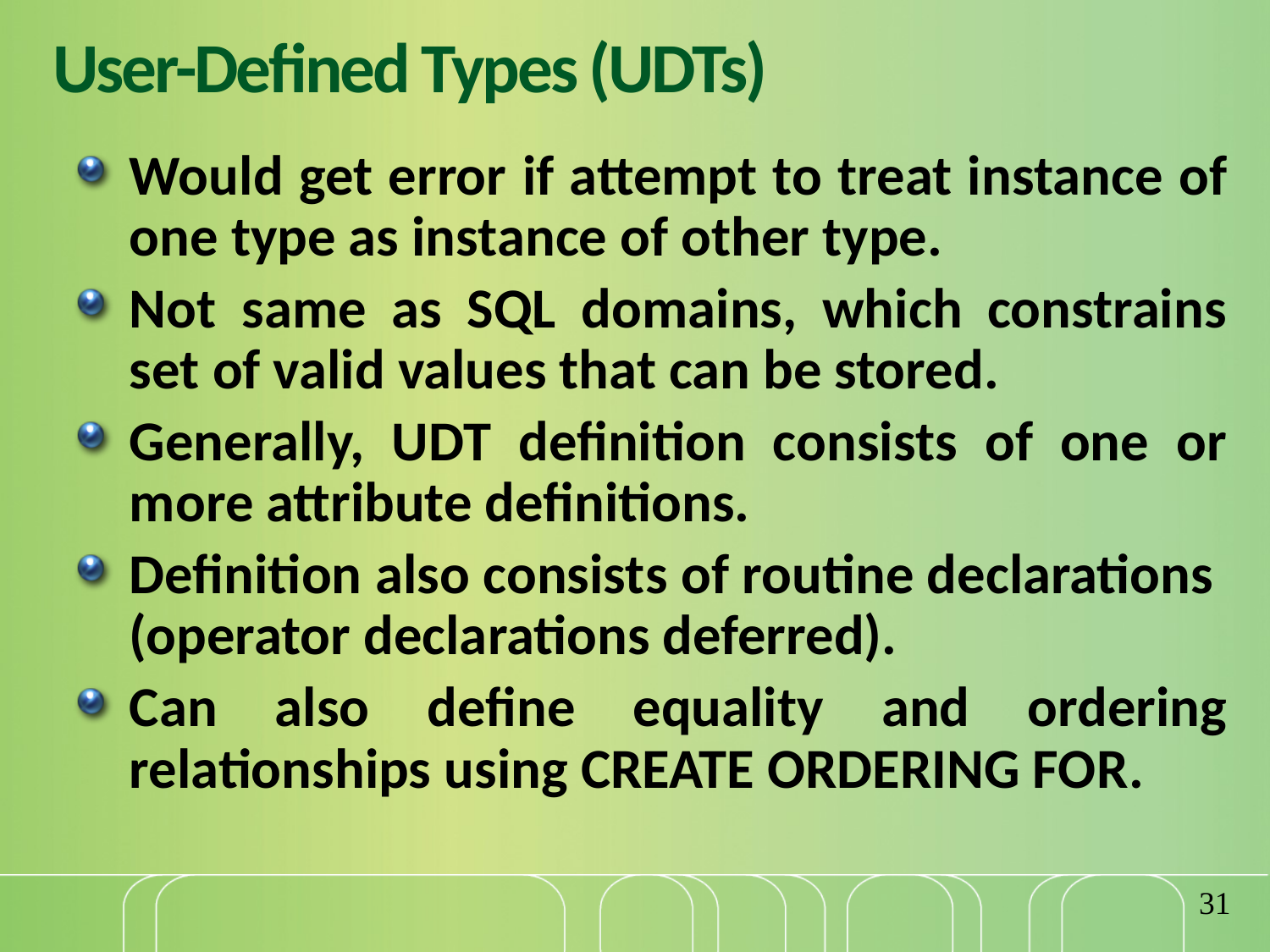

# User-Defined Types (UDTs)
Would get error if attempt to treat instance of one type as instance of other type.
Not same as SQL domains, which constrains set of valid values that can be stored.
Generally, UDT definition consists of one or more attribute definitions.
Definition also consists of routine declarations  (operator declarations deferred).
Can also define equality and ordering relationships using CREATE ORDERING FOR.
31